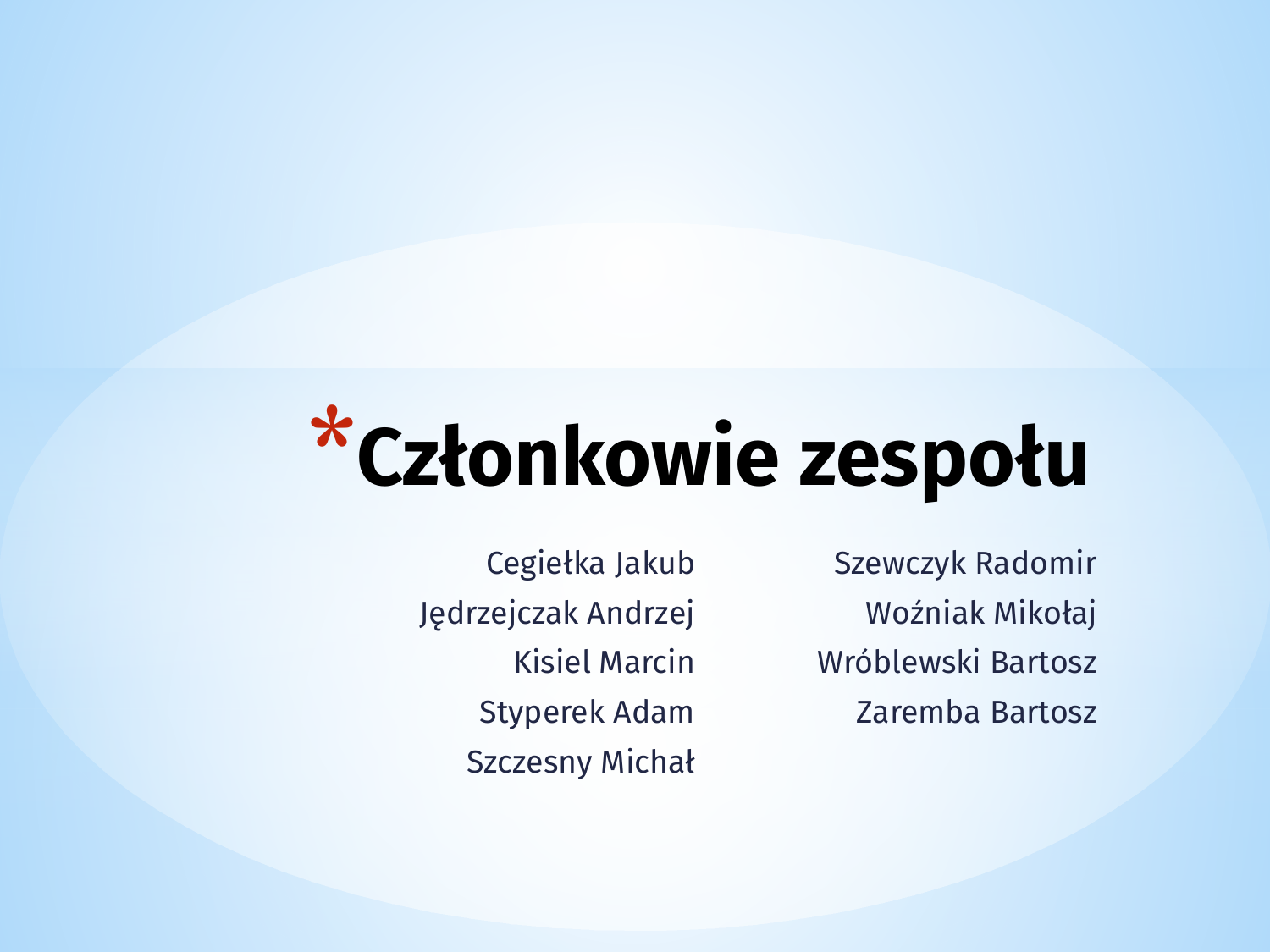

# Członkowie zespołu
Cegiełka Jakub
Jędrzejczak Andrzej
Kisiel Marcin
Styperek Adam
Szczesny Michał

Szewczyk Radomir
Woźniak Mikołaj
Wróblewski Bartosz
Zaremba Bartosz